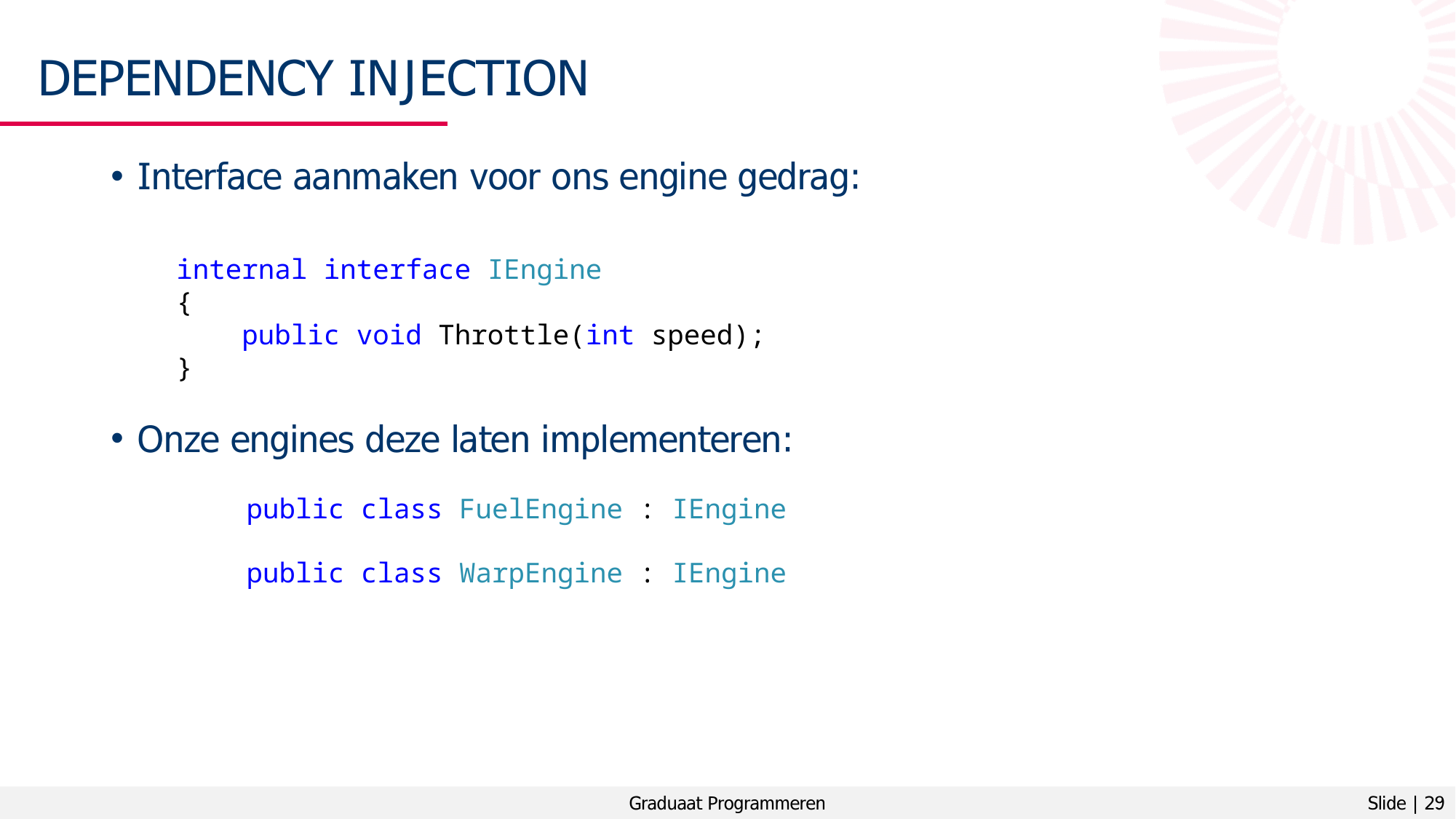

# Dependency injection
Interface aanmaken voor ons engine gedrag:

    internal interface IEngine
    {
        public void Throttle(int speed);
    }

Onze engines deze laten implementeren:
	public class FuelEngine : IEngine
	public class WarpEngine : IEngine